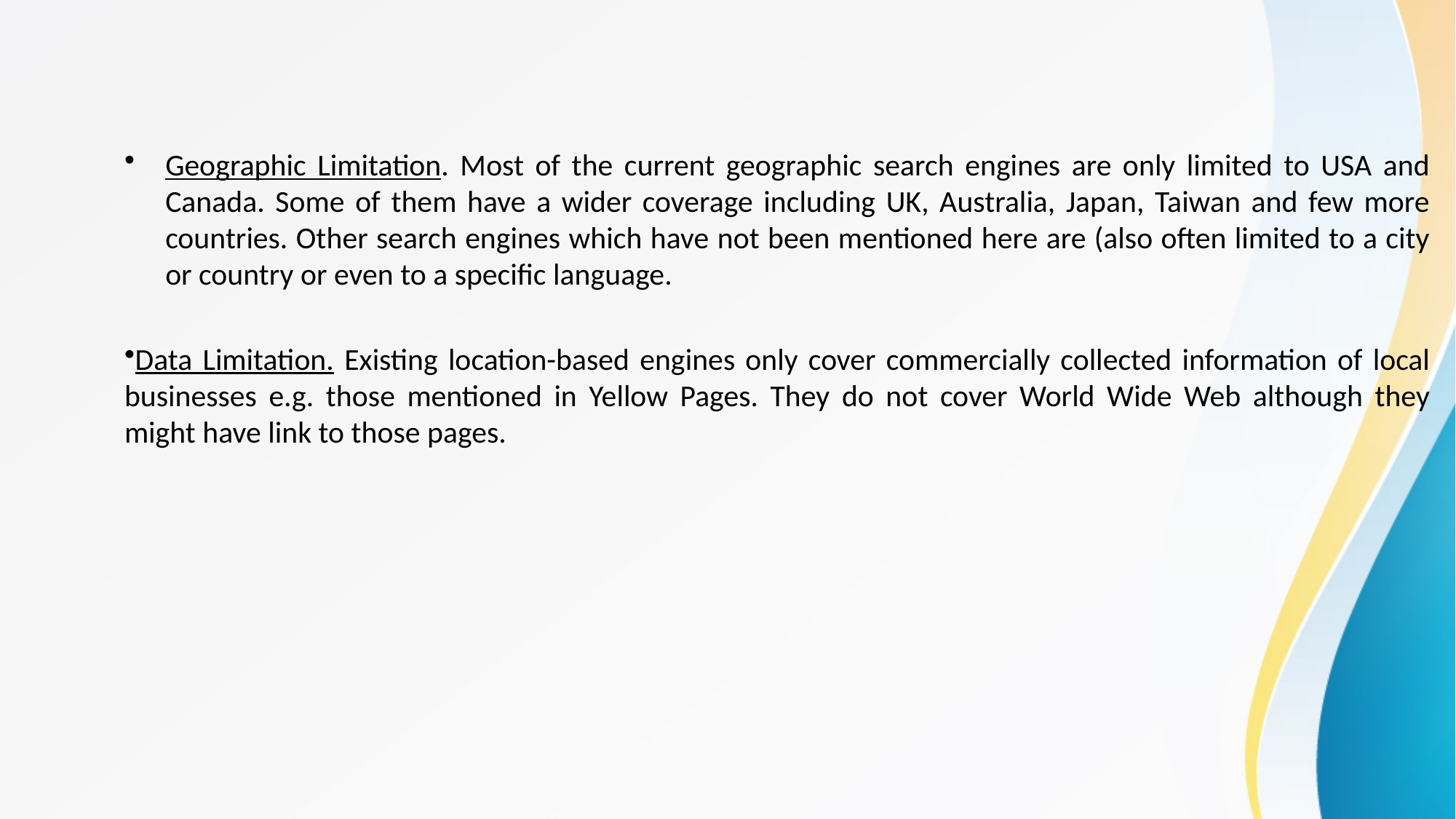

Geographic Limitation. Most of the current geographic search engines are only limited to USA and Canada. Some of them have a wider coverage including UK, Australia, Japan, Taiwan and few more countries. Other search engines which have not been mentioned here are (also often limited to a city or country or even to a specific language.

Data Limitation. Existing location-based engines only cover commercially collected information of local businesses e.g. those mentioned in Yellow Pages. They do not cover World Wide Web although they might have link to those pages.